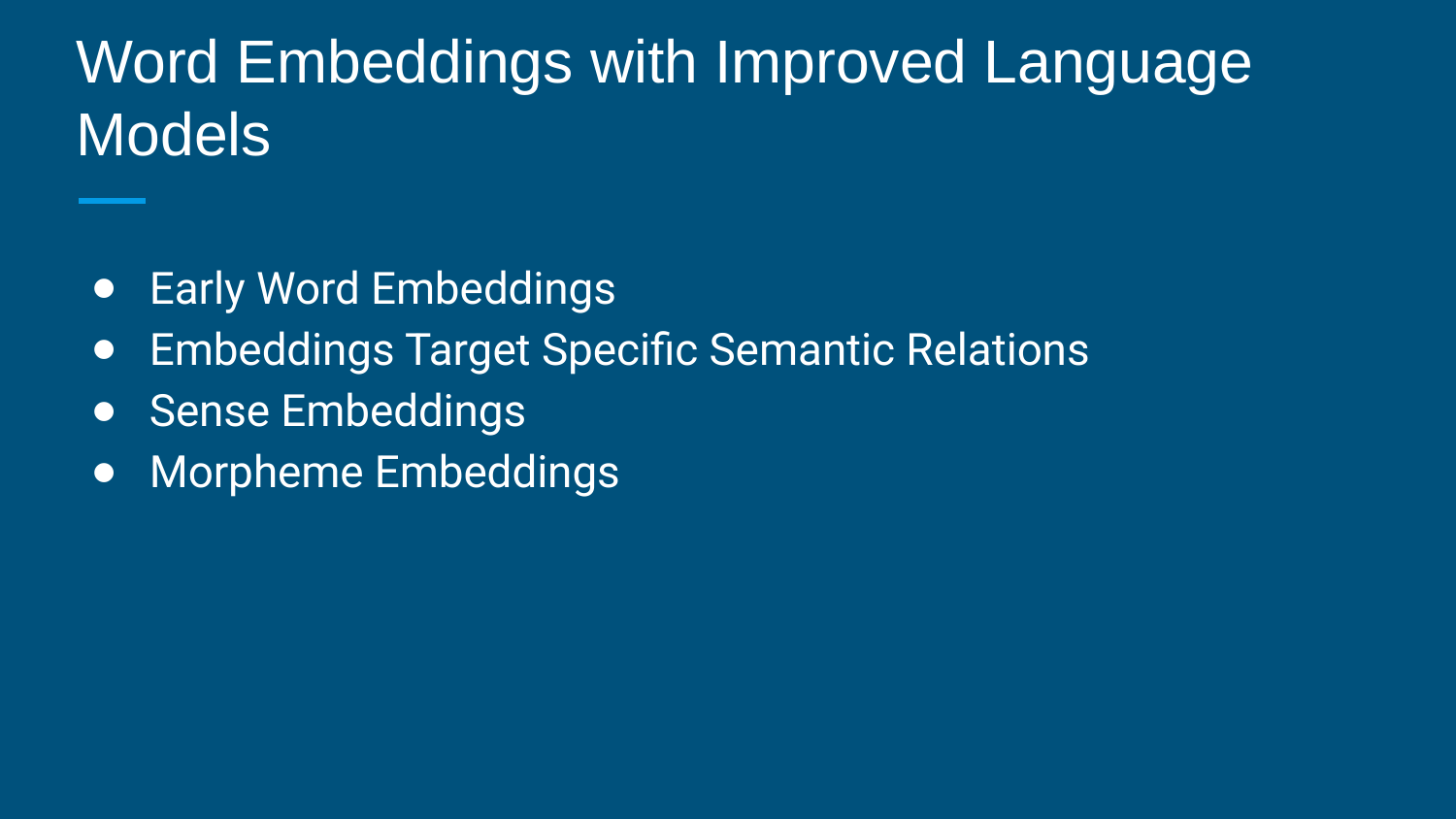

# Word Embeddings with Improved Language Models
Early Word Embeddings
Embeddings Target Specific Semantic Relations
Sense Embeddings
Morpheme Embeddings